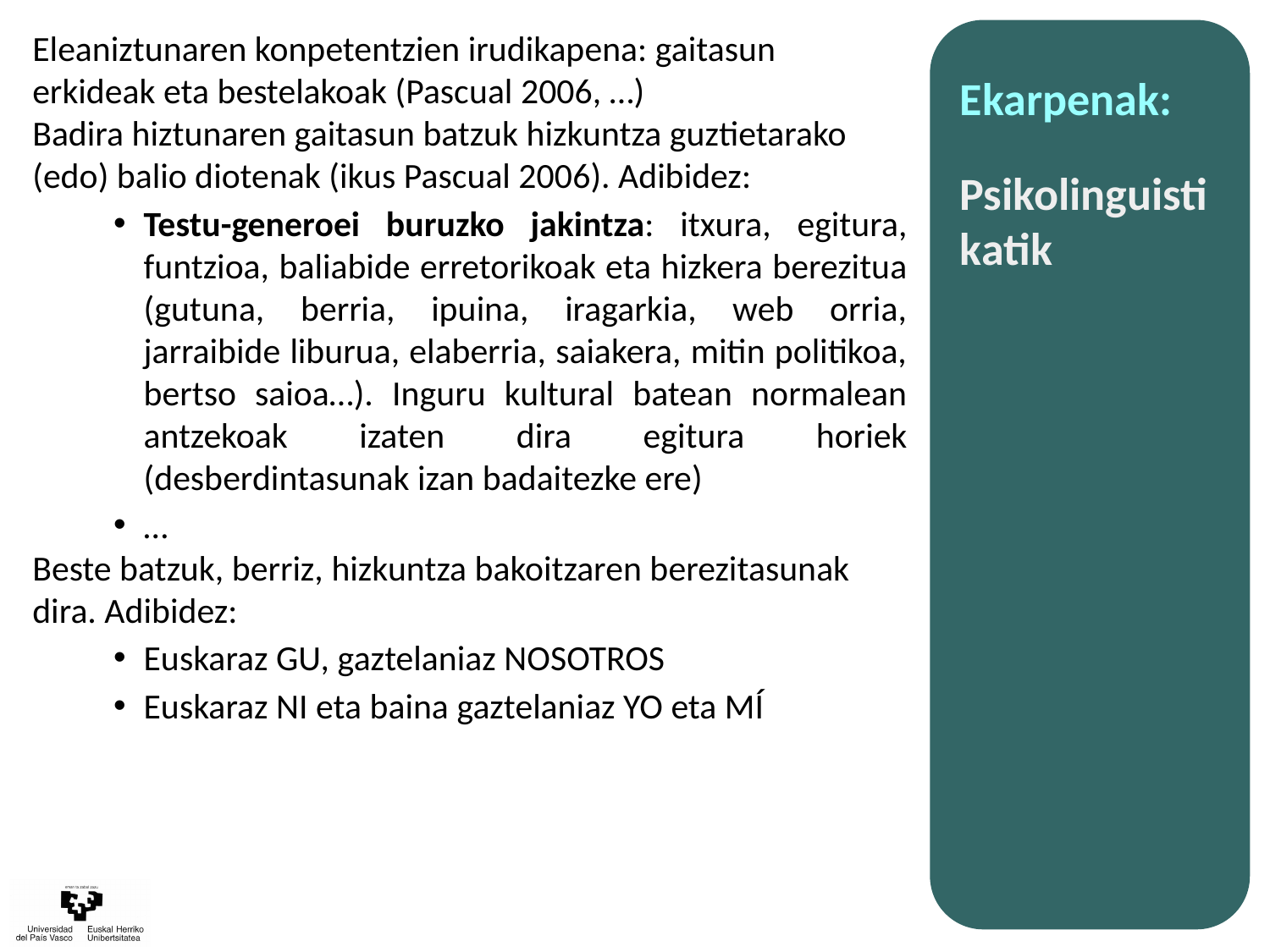

Eleaniztunaren konpetentzien irudikapena: gaitasun erkideak eta bestelakoak (Pascual 2006, …)
Badira hiztunaren gaitasun batzuk hizkuntza guztietarako (edo) balio diotenak (ikus Pascual 2006). Adibidez:
Testu-generoei buruzko jakintza: itxura, egitura, funtzioa, baliabide erretorikoak eta hizkera berezitua (gutuna, berria, ipuina, iragarkia, web orria, jarraibide liburua, elaberria, saiakera, mitin politikoa, bertso saioa…). Inguru kultural batean normalean antzekoak izaten dira egitura horiek (desberdintasunak izan badaitezke ere)
…
Beste batzuk, berriz, hizkuntza bakoitzaren berezitasunak dira. Adibidez:
Euskaraz GU, gaztelaniaz NOSOTROS
Euskaraz NI eta baina gaztelaniaz YO eta MÍ
Ekarpenak:
Psikolinguistikatik